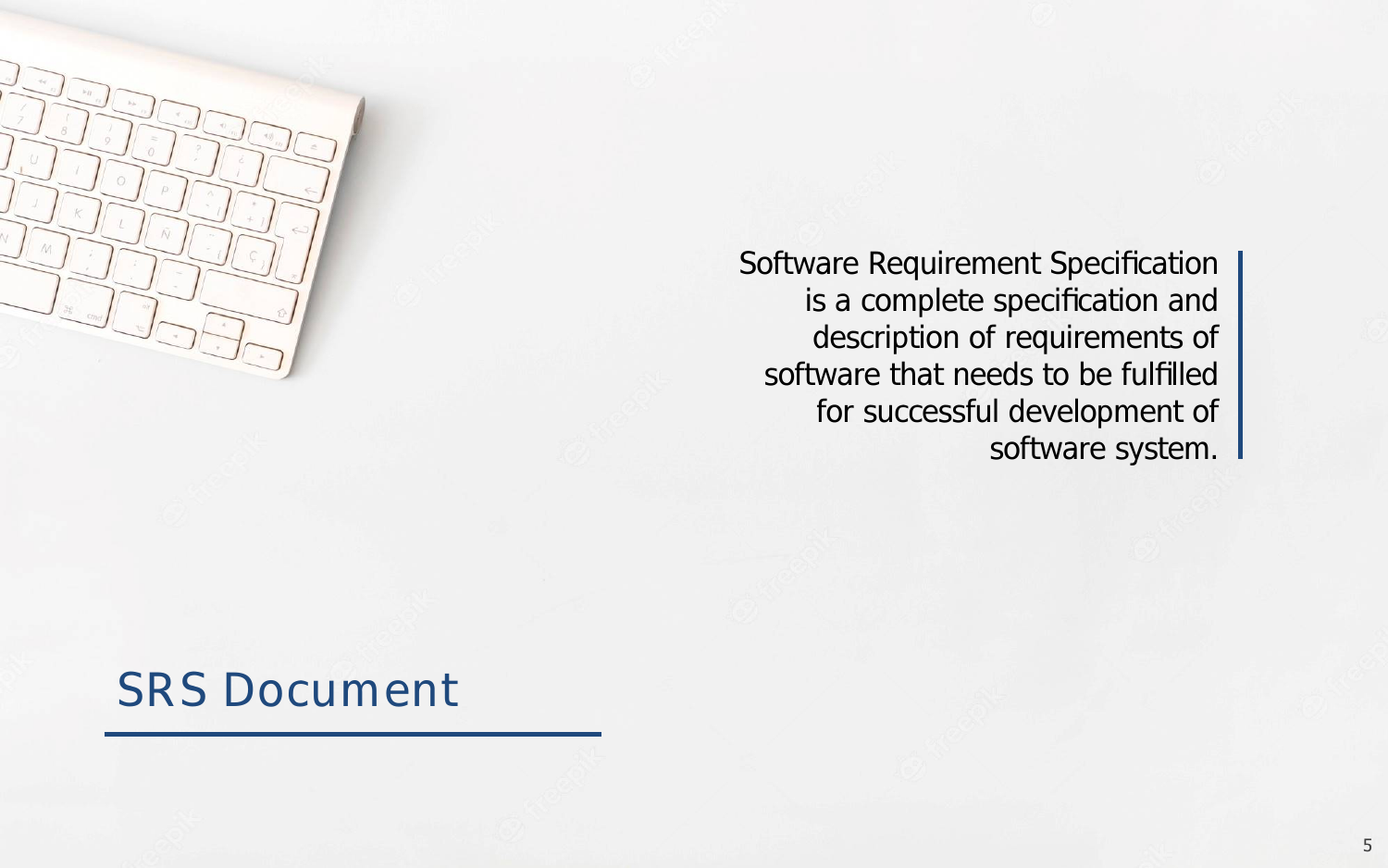

Software Requirement Specification is a complete specification and description of requirements of software that needs to be fulfilled for successful development of software system.
SRS Document
5